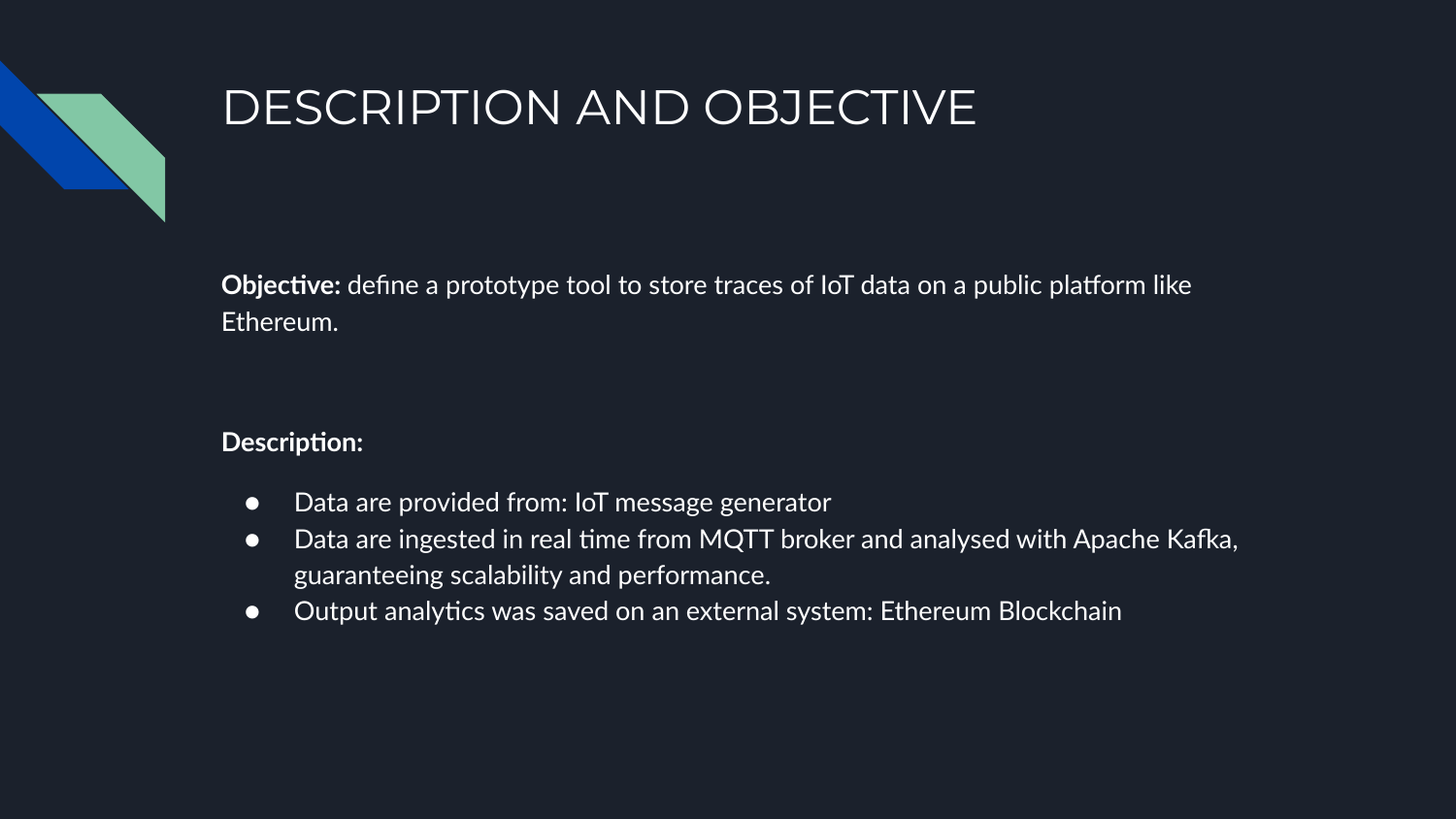

# DESCRIPTION AND OBJECTIVE
Objective: define a prototype tool to store traces of IoT data on a public platform like Ethereum.

Description:
Data are provided from: IoT message generator
Data are ingested in real time from MQTT broker and analysed with Apache Kafka, guaranteeing scalability and performance.
Output analytics was saved on an external system: Ethereum Blockchain